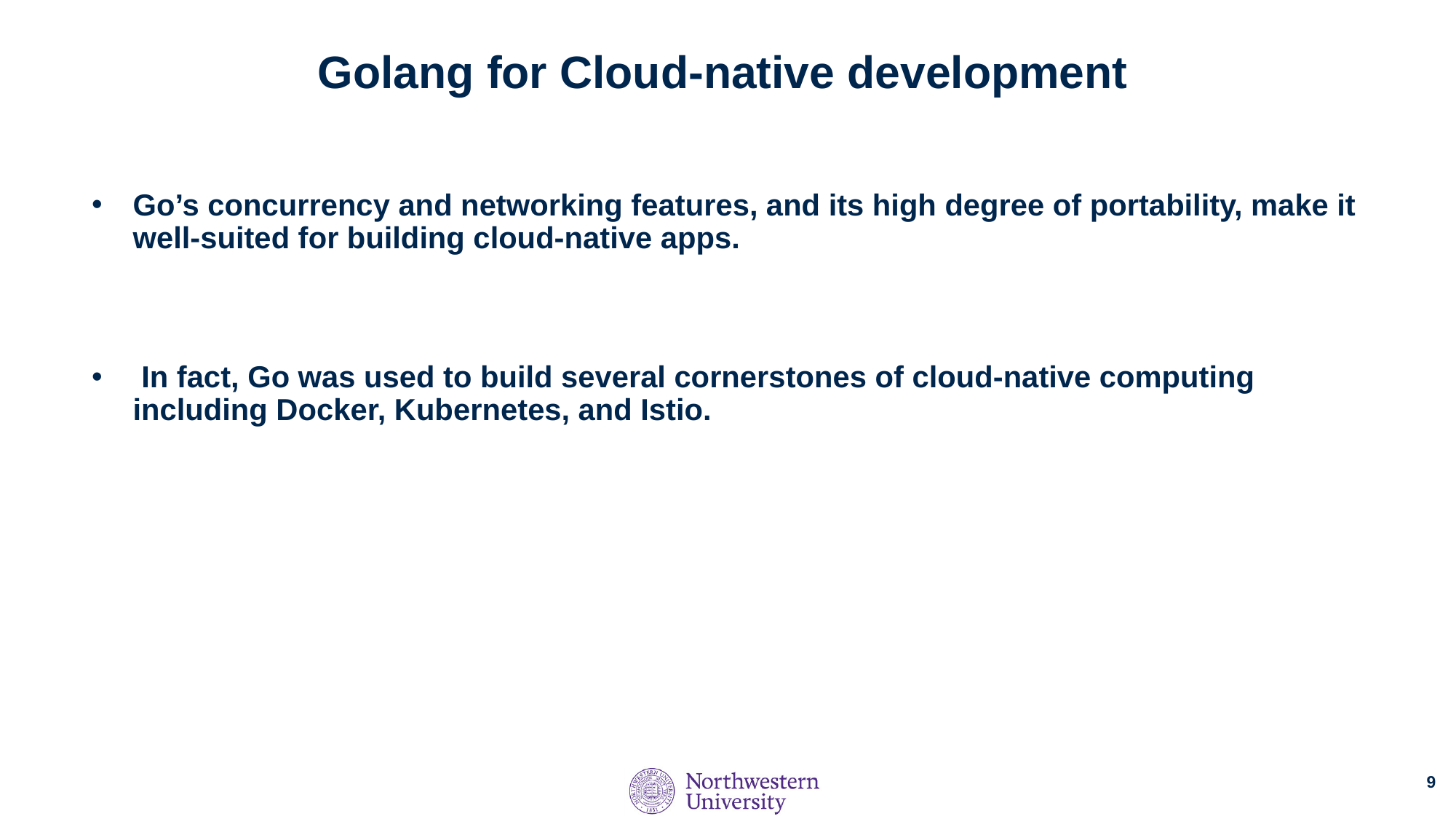

# Golang for Cloud-native development

Go’s concurrency and networking features, and its high degree of portability, make it well-suited for building cloud-native apps.

 In fact, Go was used to build several cornerstones of cloud-native computing including Docker, Kubernetes, and Istio.